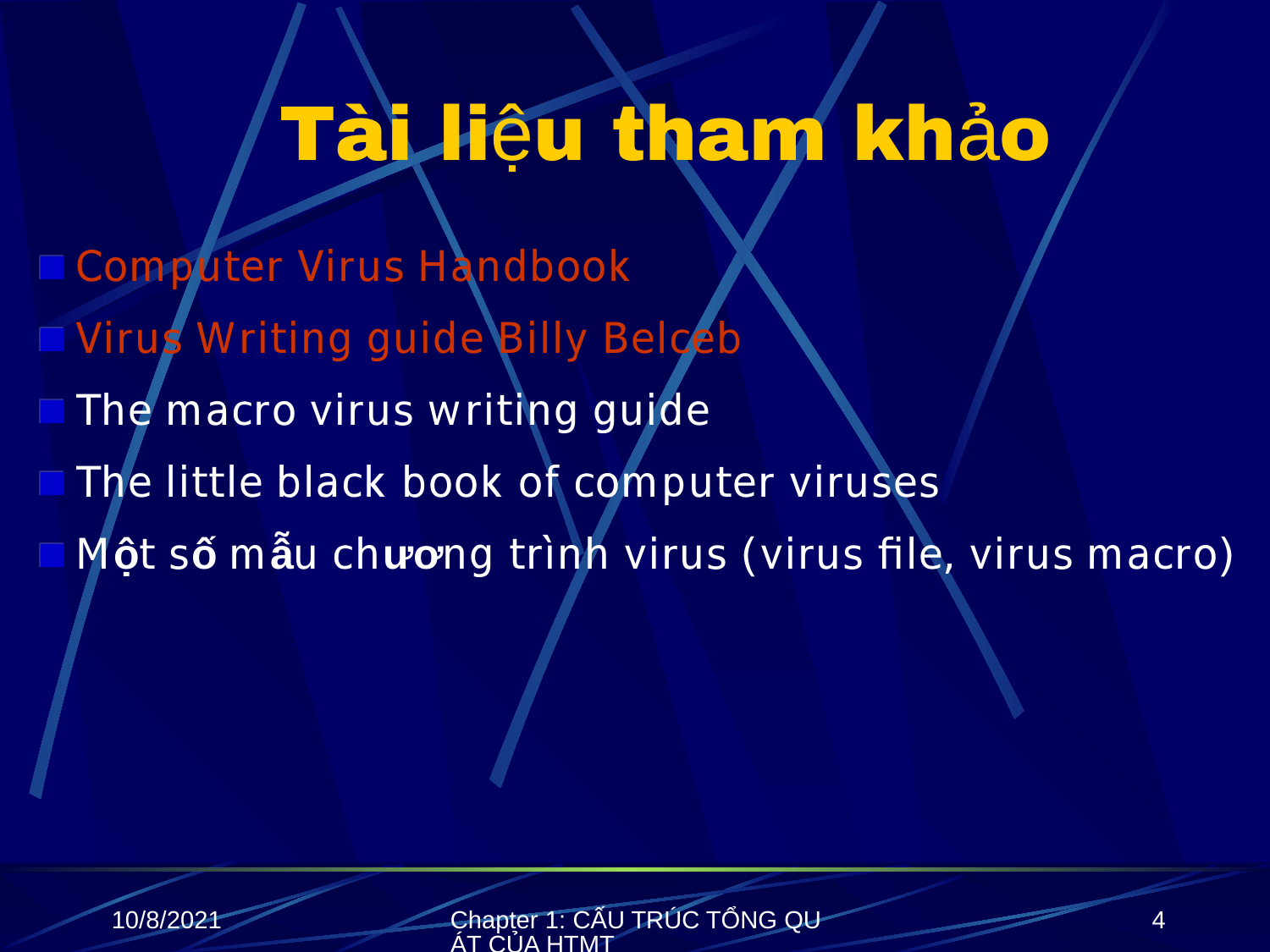

# Tài liệu tham khảo
 Computer Virus Handbook
 Virus Writing guide Billy Belceb
 The macro virus writing guide
 The little black book of computer viruses
 Một số mẫu chương trình virus (virus file, virus macro)
10/8/2021
Chapter 1: CẤU TRÚC TỔNG QUÁT CỦA HTMT
4